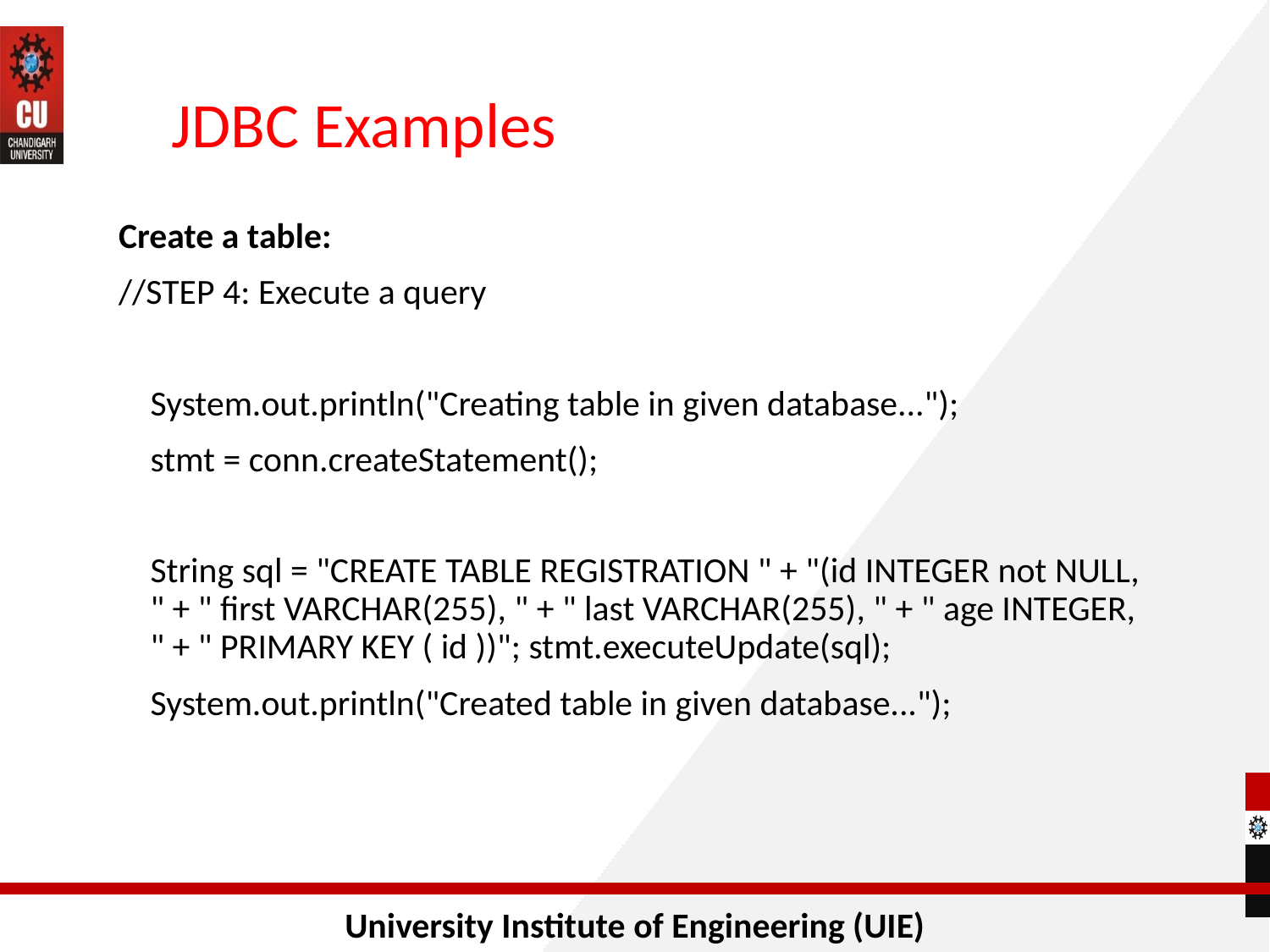

# JDBC Examples
Create a table:
//STEP 4: Execute a query

	System.out.println("Creating table in given database...");
	stmt = conn.createStatement();

	String sql = "CREATE TABLE REGISTRATION " + "(id INTEGER not NULL, " + " first VARCHAR(255), " + " last VARCHAR(255), " + " age INTEGER, " + " PRIMARY KEY ( id ))"; stmt.executeUpdate(sql);
	System.out.println("Created table in given database...");